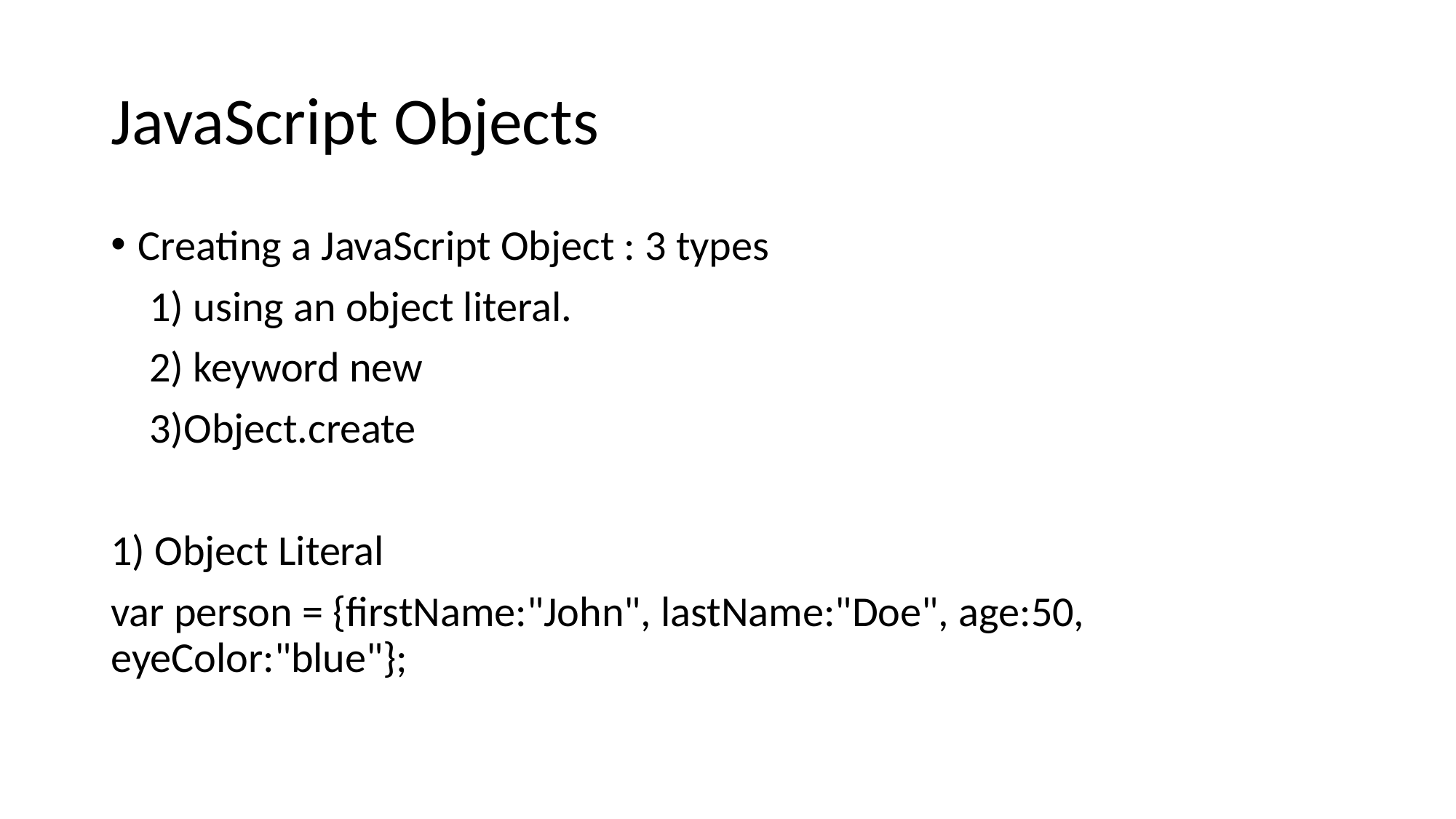

# JavaScript Objects
Creating a JavaScript Object : 3 types
    1) using an object literal.
    2) keyword new
    3)Object.create

1) Object Literal
var person = {firstName:"John", lastName:"Doe", age:50, eyeColor:"blue"};